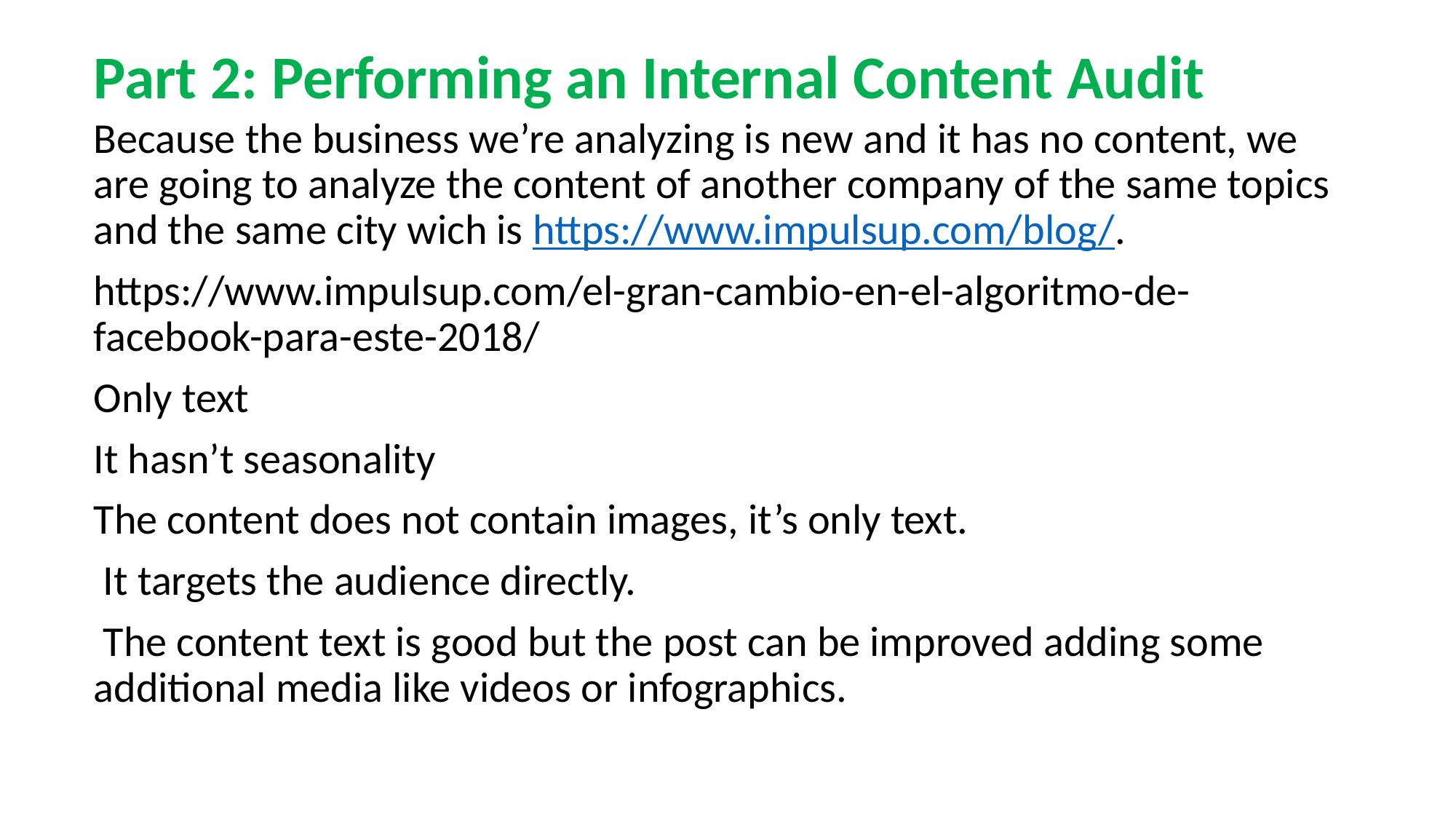

# Part 2: Performing an Internal Content Audit
Because the business we’re analyzing is new and it has no content, we are going to analyze the content of another company of the same topics and the same city wich is https://www.impulsup.com/blog/.
https://www.impulsup.com/el-gran-cambio-en-el-algoritmo-de-facebook-para-este-2018/
Only text
It hasn’t seasonality
The content does not contain images, it’s only text.
 It targets the audience directly.
 The content text is good but the post can be improved adding some additional media like videos or infographics.